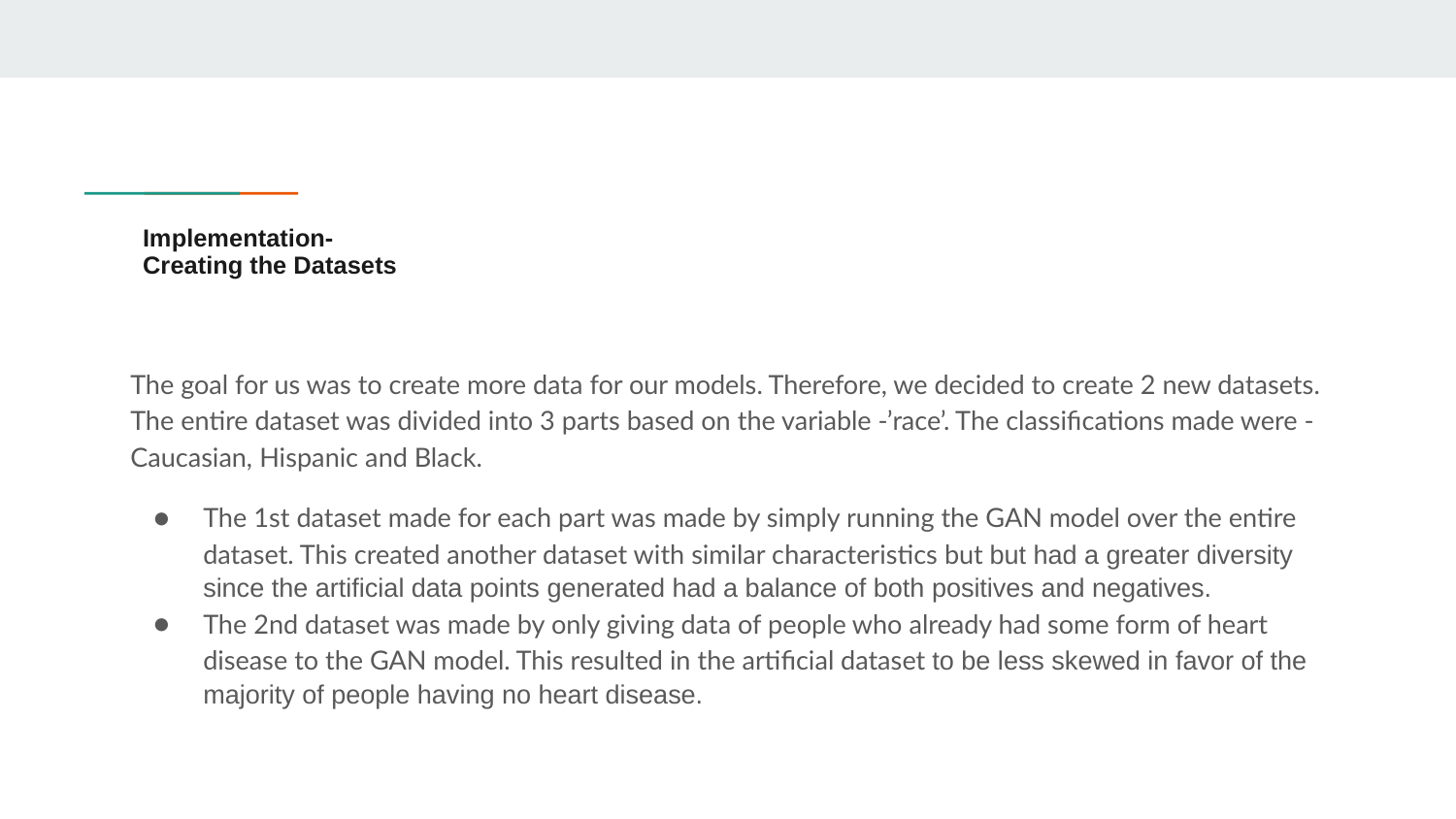

# Implementation-
Creating the Datasets
The goal for us was to create more data for our models. Therefore, we decided to create 2 new datasets. The entire dataset was divided into 3 parts based on the variable -’race’. The classifications made were - Caucasian, Hispanic and Black.
The 1st dataset made for each part was made by simply running the GAN model over the entire dataset. This created another dataset with similar characteristics but but had a greater diversity since the artificial data points generated had a balance of both positives and negatives.
The 2nd dataset was made by only giving data of people who already had some form of heart disease to the GAN model. This resulted in the artificial dataset to be less skewed in favor of the majority of people having no heart disease.